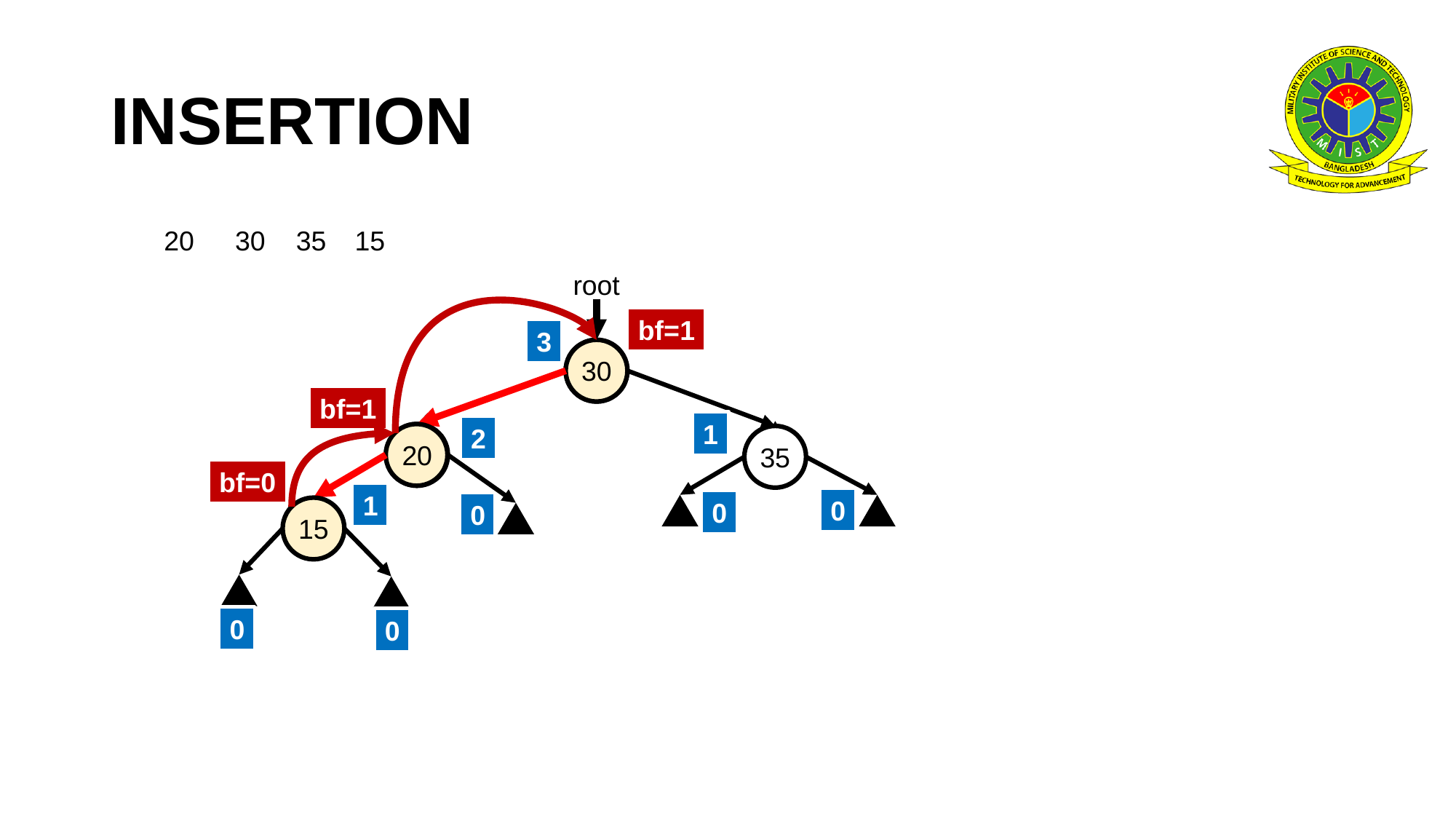

# INSERTION
20
30
35
15
root
bf=1
3
2

30
bf=1
1
1
2

20
35
bf=0

0
1
0
0
0

15

0
0